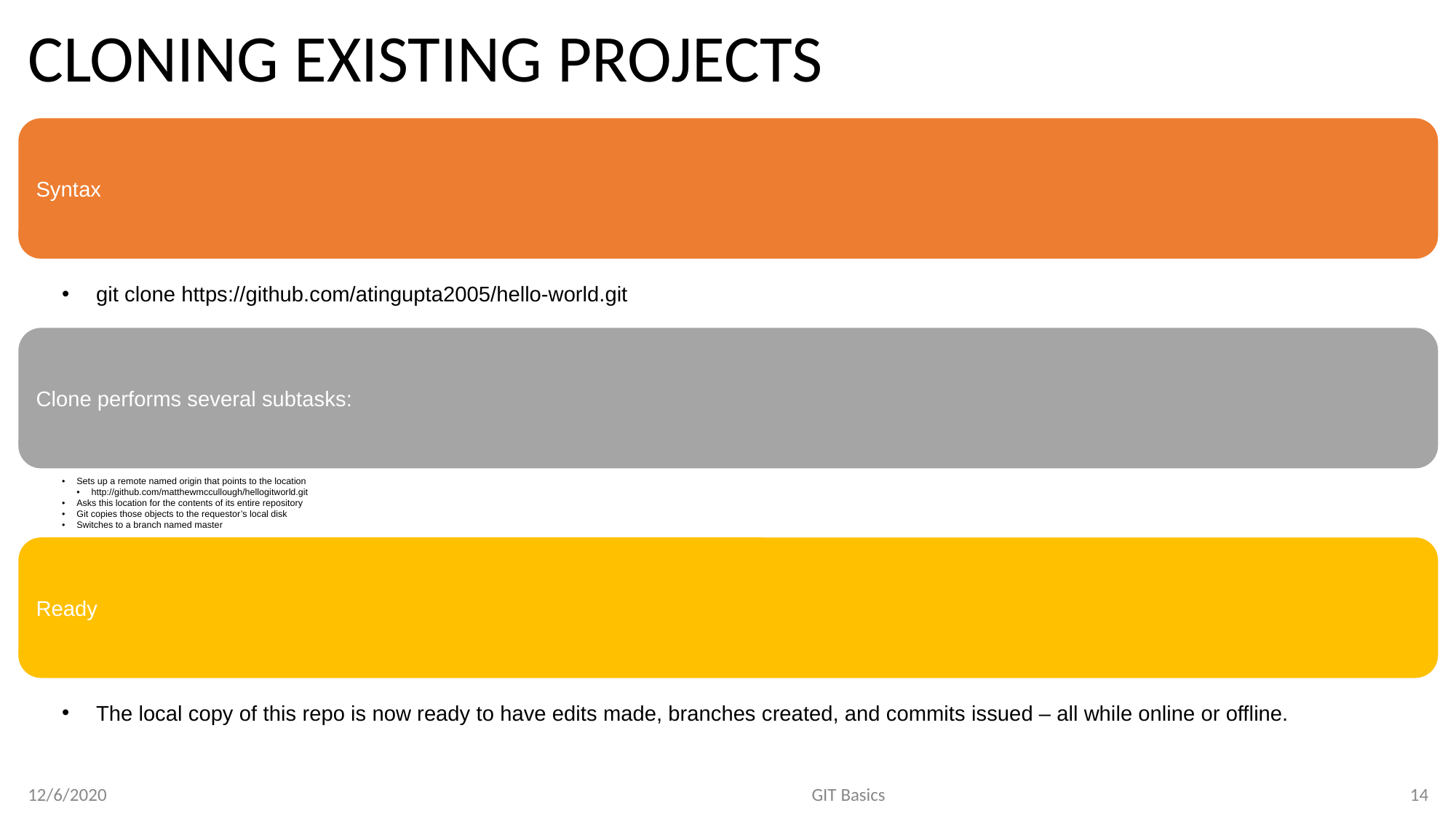

# CLONING EXISTING PROJECTS
Syntax
git clone https://github.com/atingupta2005/hello-world.git
Clone performs several subtasks:
Sets up a remote named origin that points to the location
http://github.com/matthewmccullough/hellogitworld.git
Asks this location for the contents of its entire repository
Git copies those objects to the requestor’s local disk
Switches to a branch named master
Ready
The local copy of this repo is now ready to have edits made, branches created, and commits issued – all while online or offline.
12/6/2020
GIT Basics
14